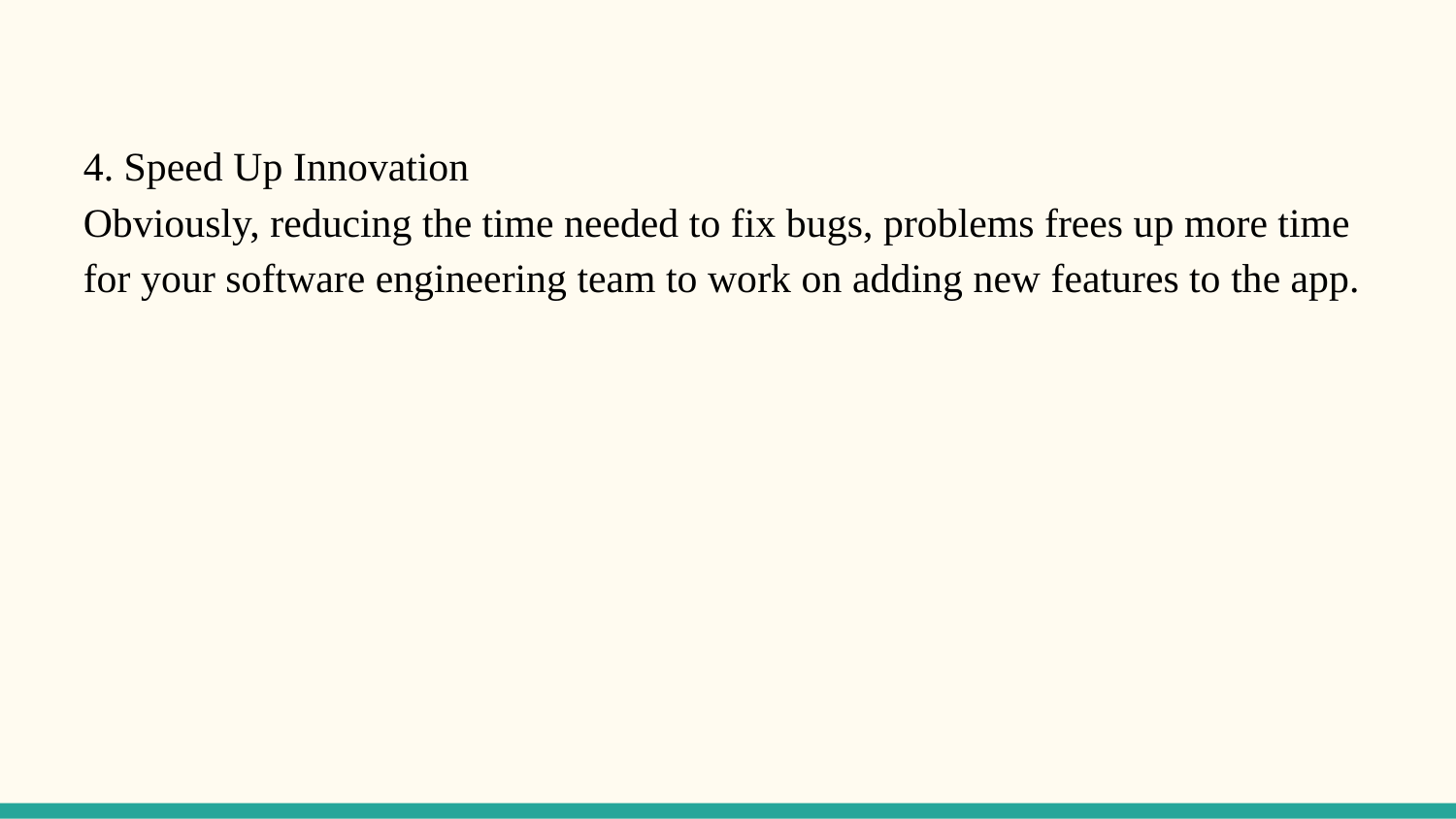

4. Speed Up Innovation
Obviously, reducing the time needed to fix bugs, problems frees up more time for your software engineering team to work on adding new features to the app.